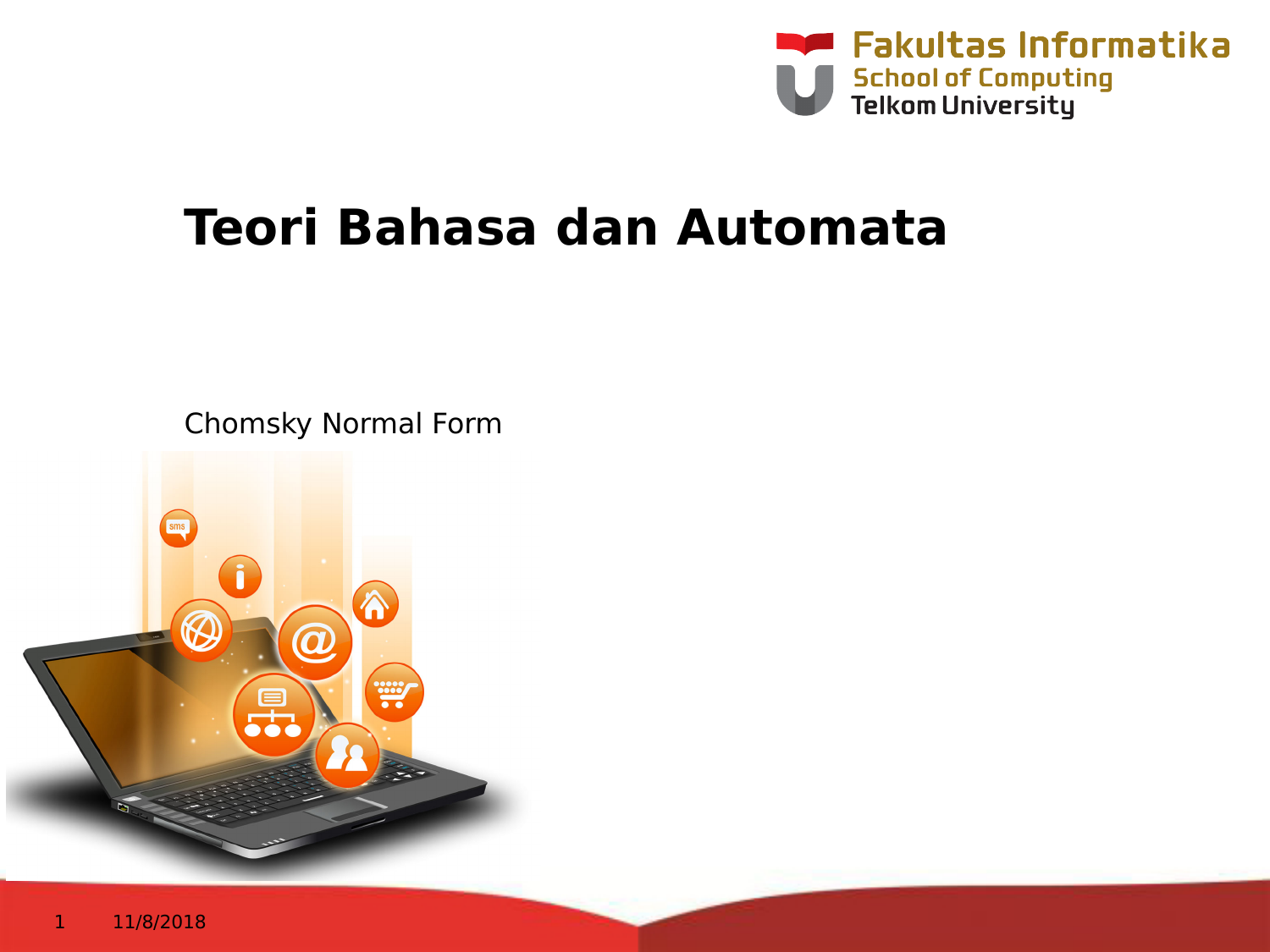

# Teori Bahasa dan Automata

Chomsky Normal Form
1
11/8/2018